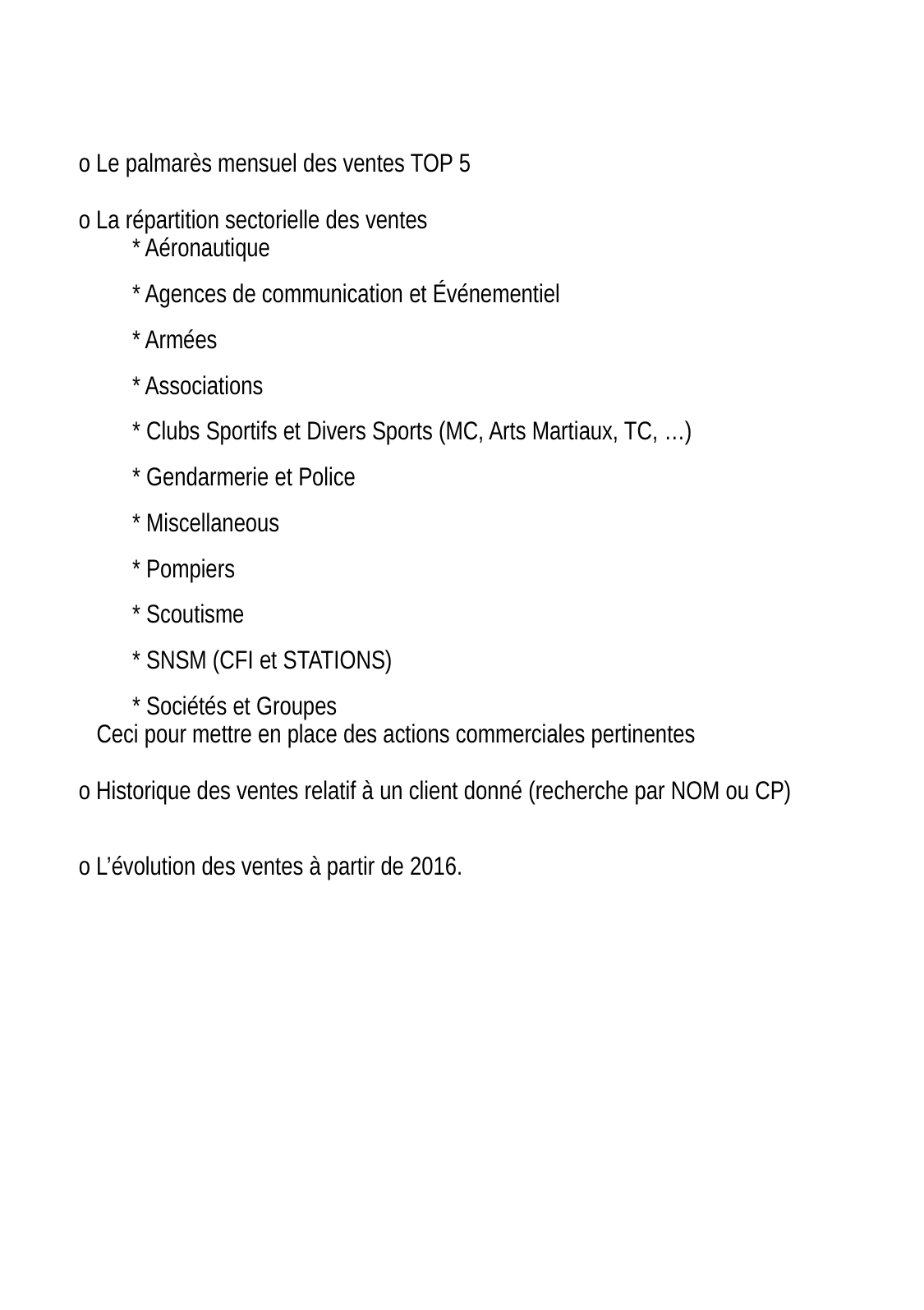

| o Le palmarès mensuel des ventes TOP 5 |
| --- |
| o La répartition sectorielle des ventes \* Aéronautique |
| \* Agences de communication et Événementiel |
| \* Armées |
| \* Associations |
| \* Clubs Sportifs et Divers Sports (MC, Arts Martiaux, TC, …) |
| \* Gendarmerie et Police |
| \* Miscellaneous |
| \* Pompiers |
| \* Scoutisme |
| \* SNSM (CFI et STATIONS) |
| \* Sociétés et Groupes |
| Ceci pour mettre en place des actions commerciales pertinentes |
| o Historique des ventes relatif à un client donné (recherche par NOM ou CP) |
| o L’évolution des ventes à partir de 2016. |